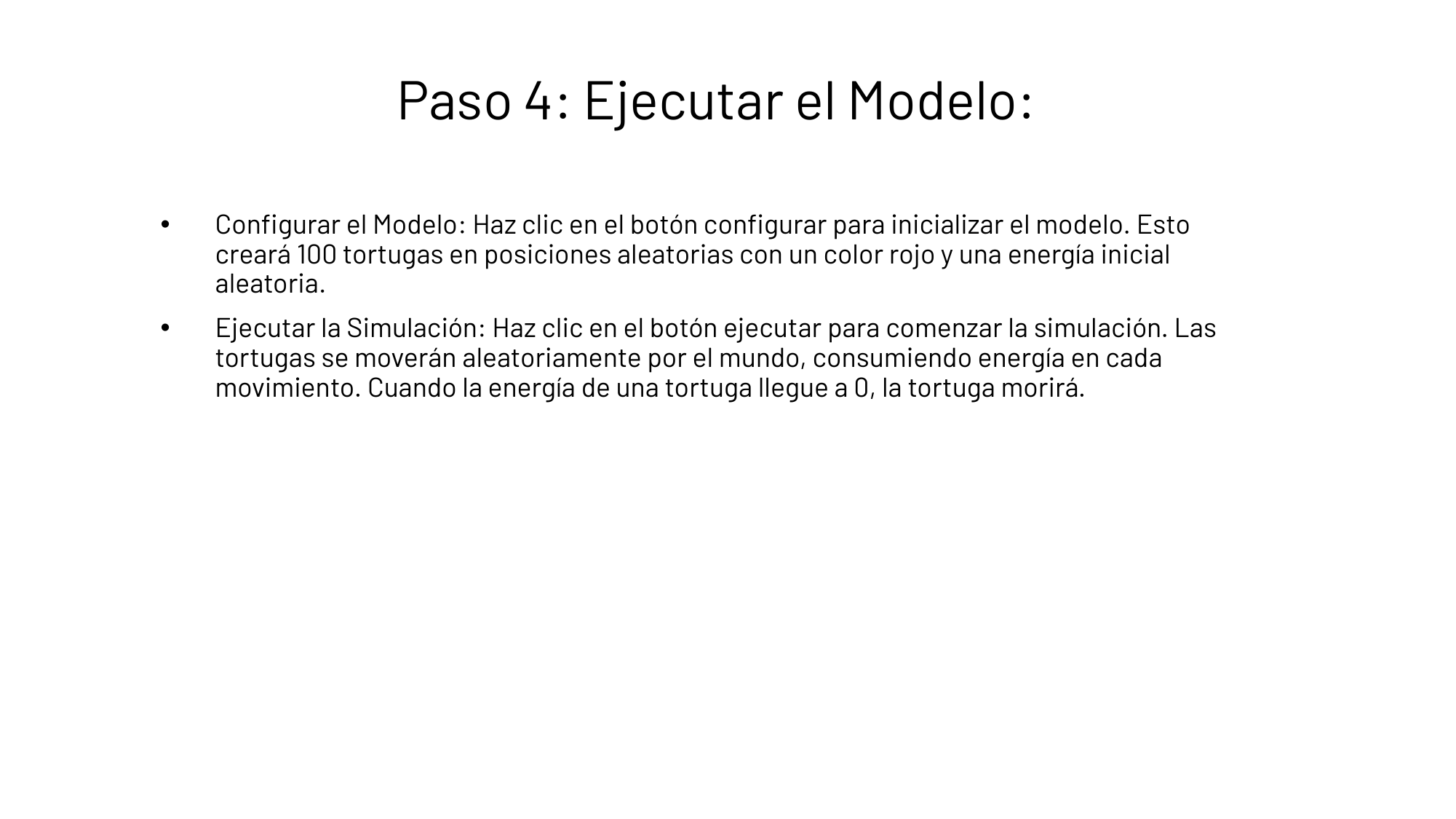

# Paso 4: Ejecutar el Modelo:

Configurar el Modelo: Haz clic en el botón configurar para inicializar el modelo. Esto creará 100 tortugas en posiciones aleatorias con un color rojo y una energía inicial aleatoria.
Ejecutar la Simulación: Haz clic en el botón ejecutar para comenzar la simulación. Las tortugas se moverán aleatoriamente por el mundo, consumiendo energía en cada movimiento. Cuando la energía de una tortuga llegue a 0, la tortuga morirá.